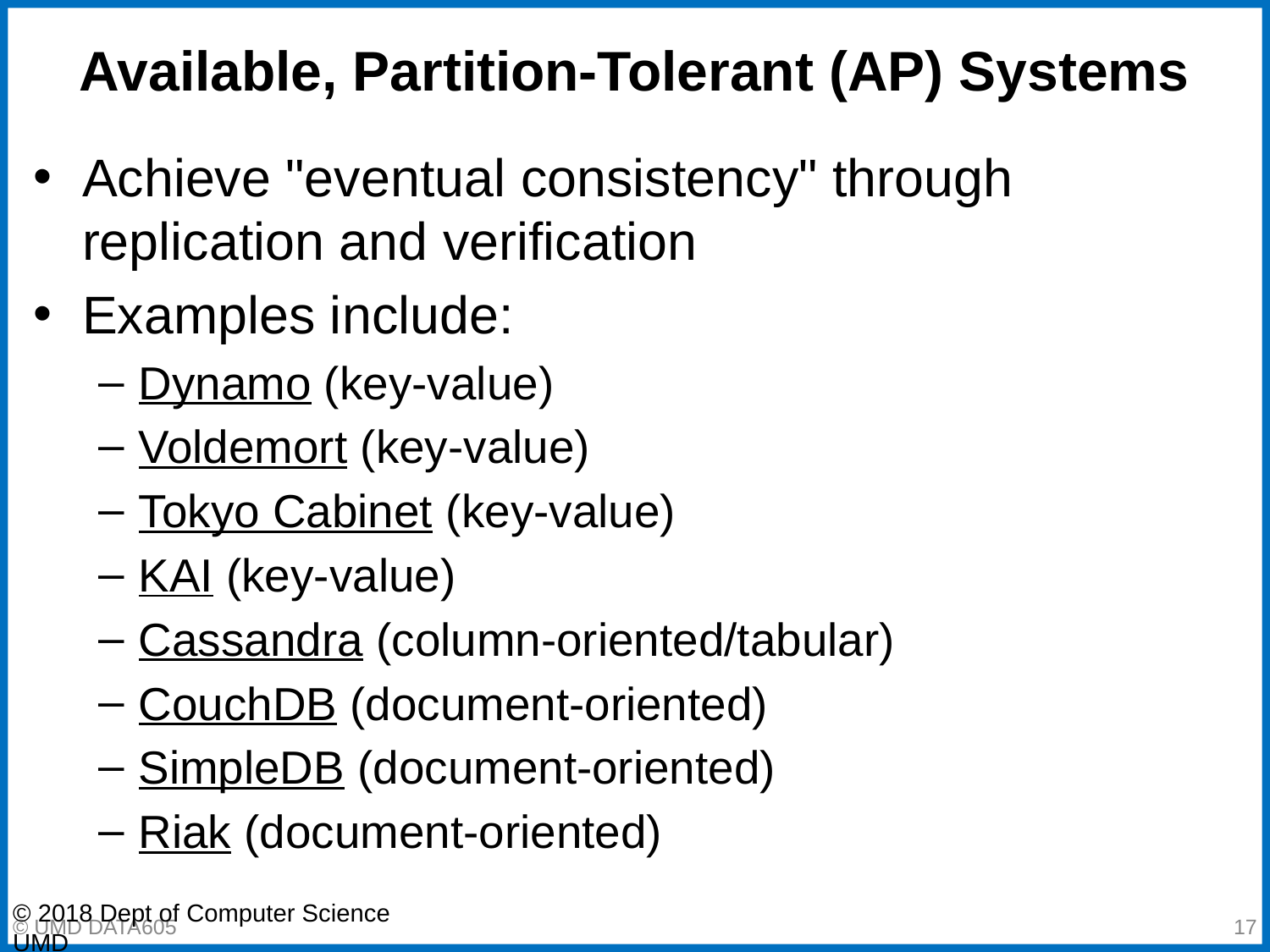

# Available, Partition-Tolerant (AP) Systems
Achieve "eventual consistency" through replication and verification
Examples include:
Dynamo (key-value)
Voldemort (key-value)
Tokyo Cabinet (key-value)
KAI (key-value)
Cassandra (column-oriented/tabular)
CouchDB (document-oriented)
SimpleDB (document-oriented)
Riak (document-oriented)

© 2018 Dept of Computer Science UMD
17